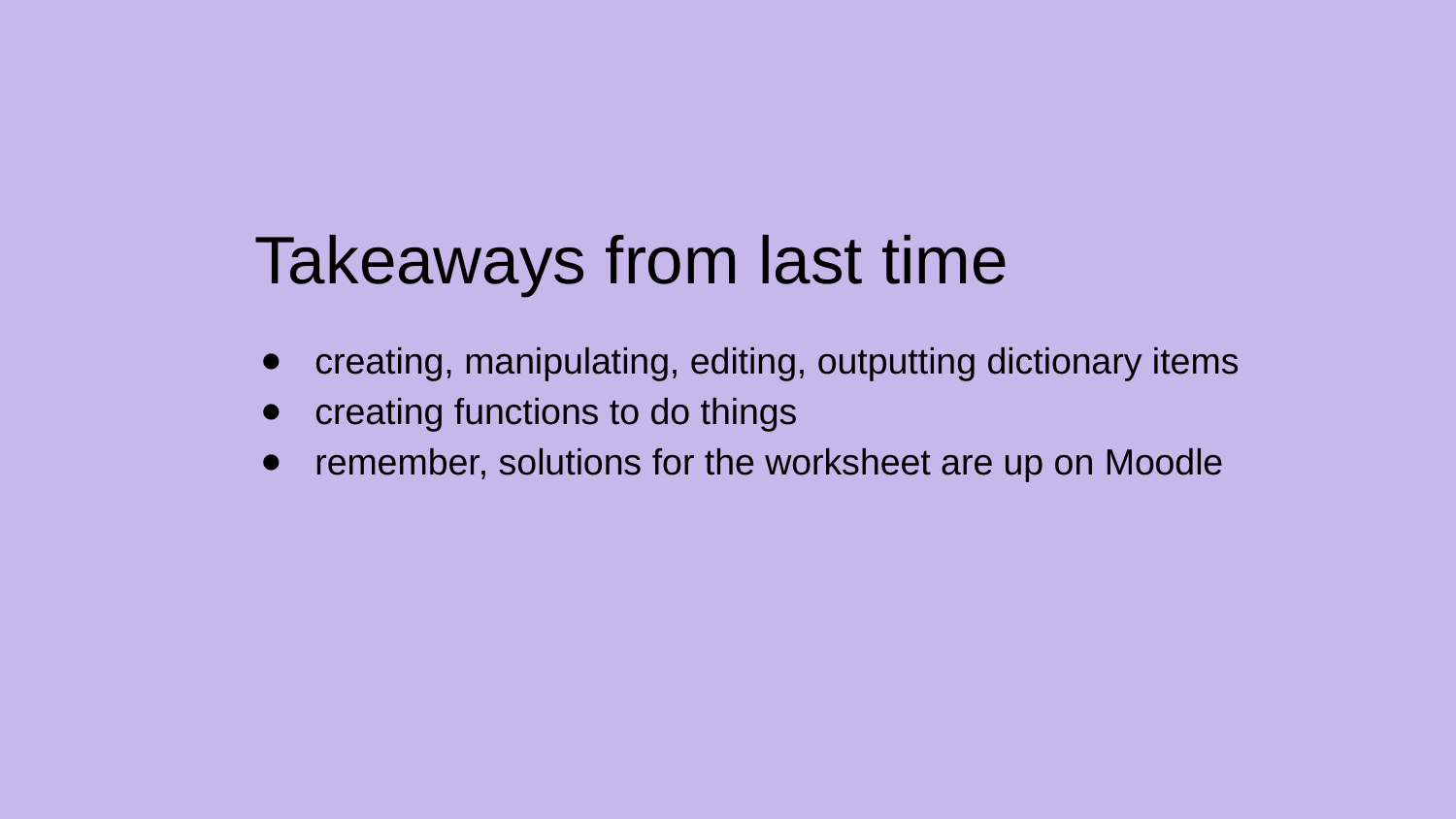

# Takeaways from last time
creating, manipulating, editing, outputting dictionary items
creating functions to do things
remember, solutions for the worksheet are up on Moodle